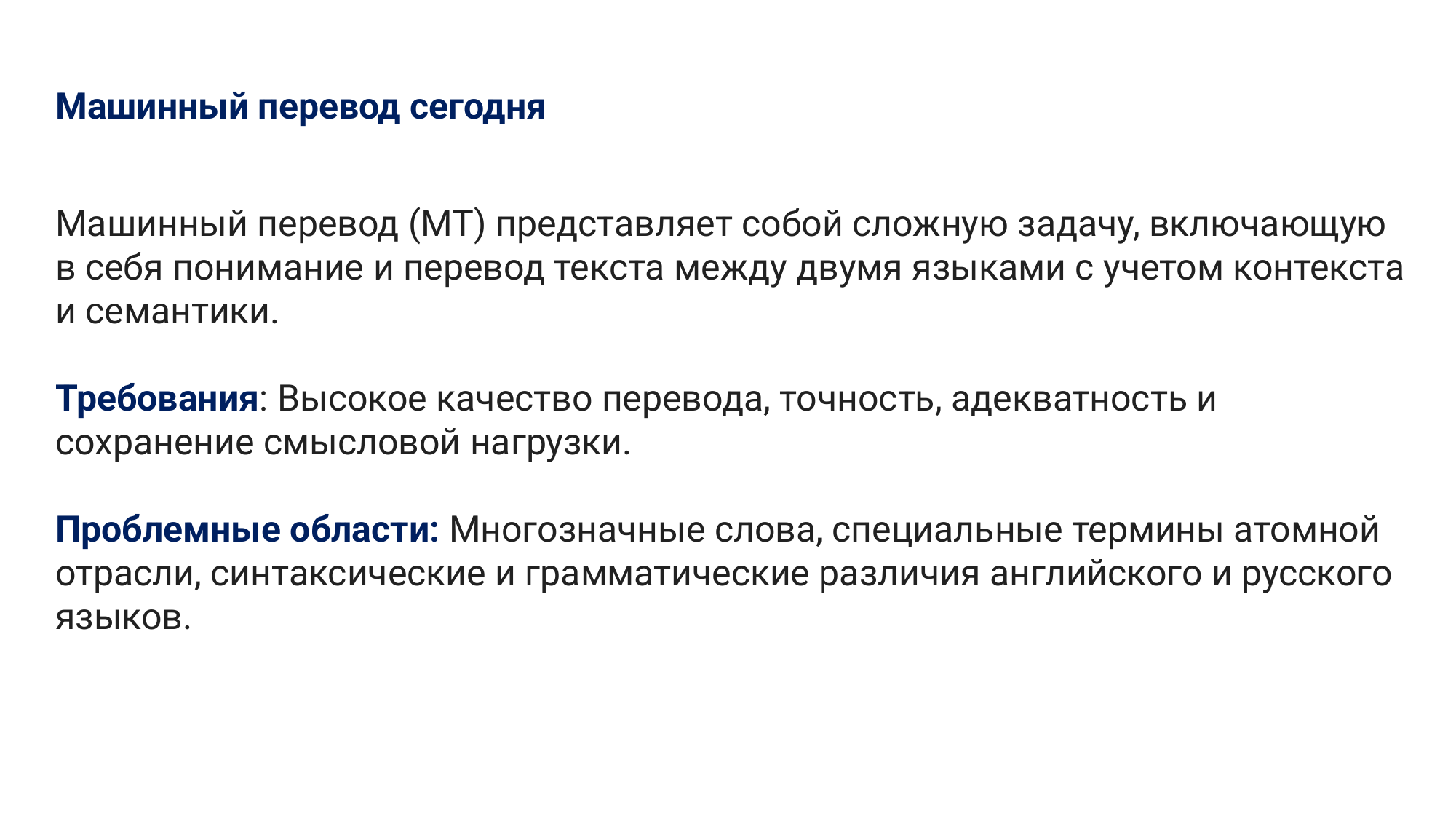

Машинный перевод сегодня
Машинный перевод (MT) представляет собой сложную задачу, включающую в себя понимание и перевод текста между двумя языками с учетом контекста и семантики.

Требования: Высокое качество перевода, точность, адекватность и сохранение смысловой нагрузки.

Проблемные области: Многозначные слова, специальные термины атомной отрасли, синтаксические и грамматические различия английского и русского языков.